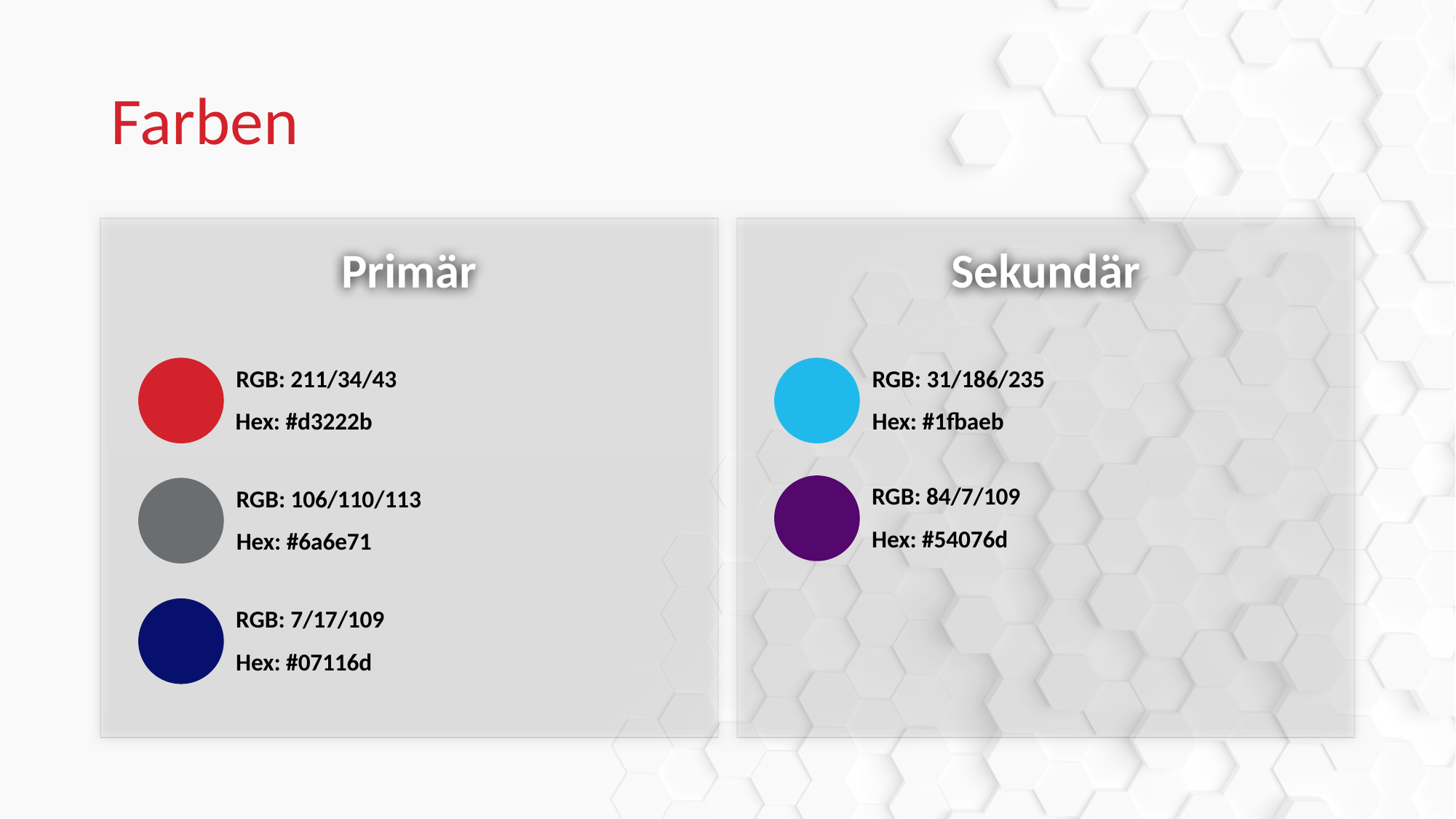

# Farben
Primär
Sekundär

RGB: 211/34/43
Hex: #d3222b

RGB: 31/186/235
Hex: #1fbaeb

RGB: 84/7/109
Hex: #54076d

RGB: 106/110/113
Hex: #6a6e71

RGB: 7/17/109
Hex: #07116d